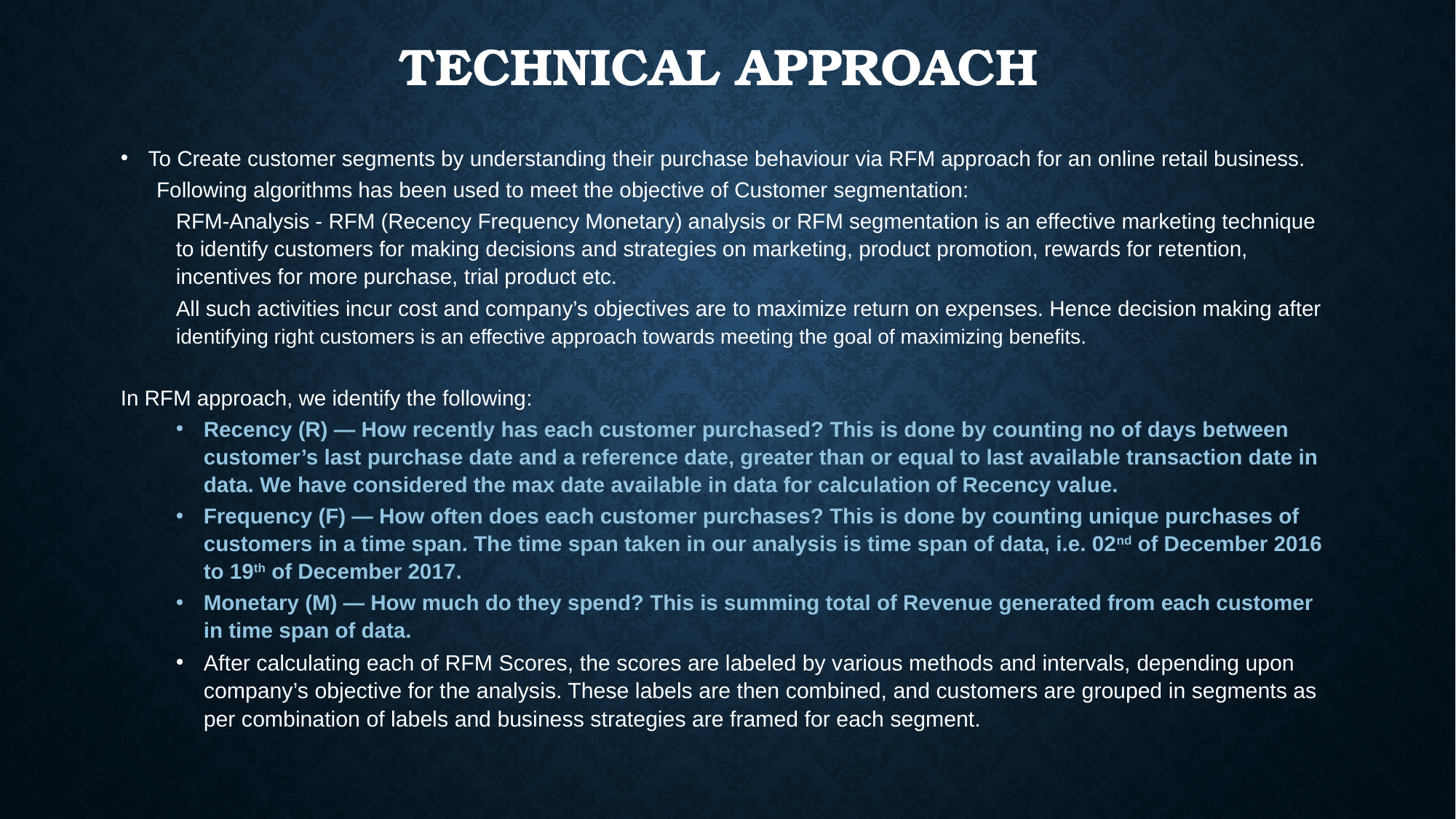

# Technical Approach
To Create customer segments by understanding their purchase behaviour via RFM approach for an online retail business.
      Following algorithms has been used to meet the objective of Customer segmentation:
RFM-Analysis - RFM (Recency Frequency Monetary) analysis or RFM segmentation is an effective marketing technique to identify customers for making decisions and strategies on marketing, product promotion, rewards for retention, incentives for more purchase, trial product etc.
All such activities incur cost and company’s objectives are to maximize return on expenses. Hence decision making after identifying right customers is an effective approach towards meeting the goal of maximizing benefits.

In RFM approach, we identify the following:
Recency (R) — How recently has each customer purchased? This is done by counting no of days between customer’s last purchase date and a reference date, greater than or equal to last available transaction date in data. We have considered the max date available in data for calculation of Recency value.
Frequency (F) — How often does each customer purchases? This is done by counting unique purchases of customers in a time span. The time span taken in our analysis is time span of data, i.e. 02nd of December 2016 to 19th of December 2017.
Monetary (M) — How much do they spend? This is summing total of Revenue generated from each customer in time span of data.
After calculating each of RFM Scores, the scores are labeled by various methods and intervals, depending upon company’s objective for the analysis. These labels are then combined, and customers are grouped in segments as per combination of labels and business strategies are framed for each segment.